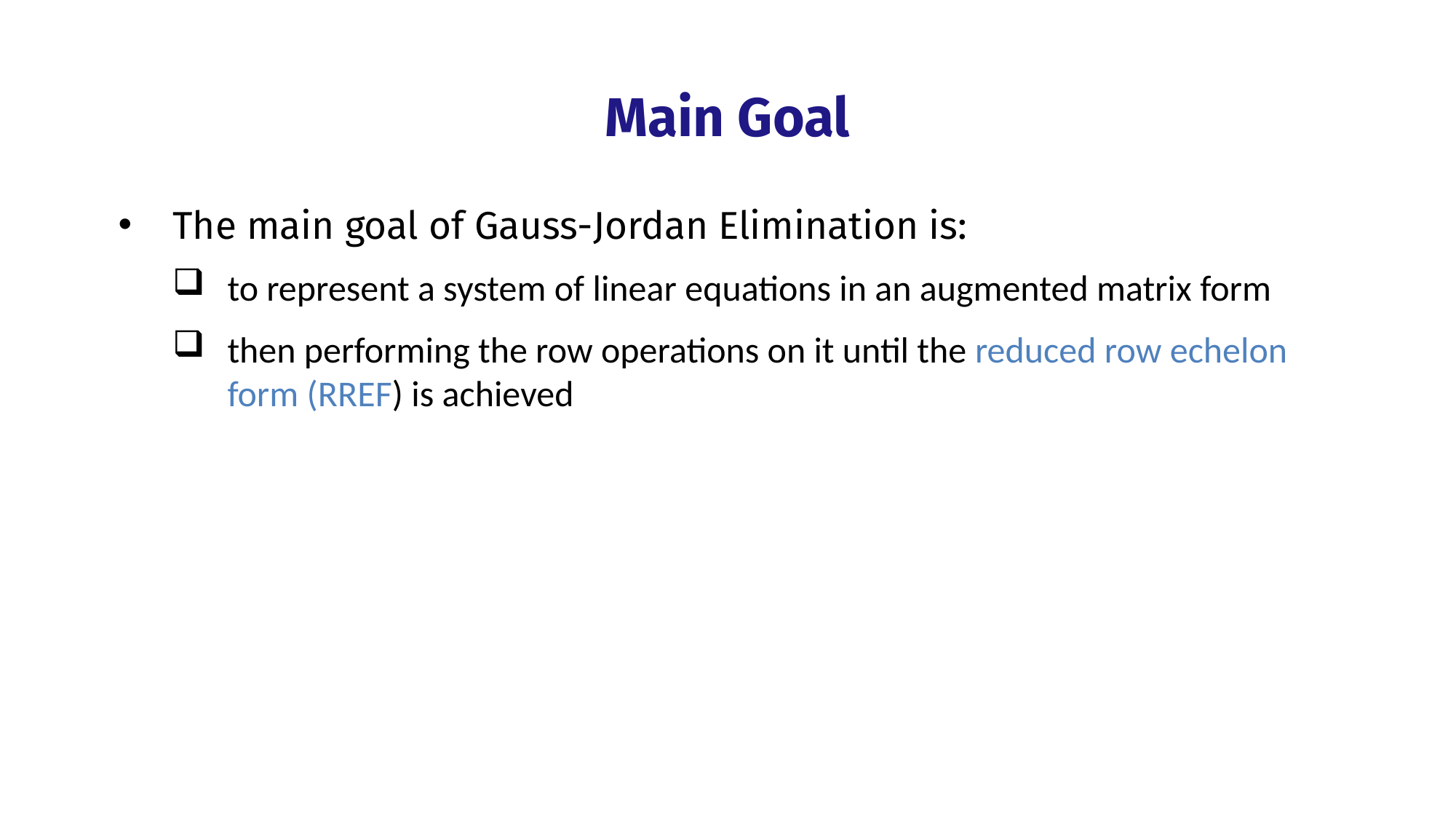

# Main Goal
The main goal of Gauss-Jordan Elimination is:
to represent a system of linear equations in an augmented matrix form
then performing the row operations on it until the reduced row echelon form (RREF) is achieved